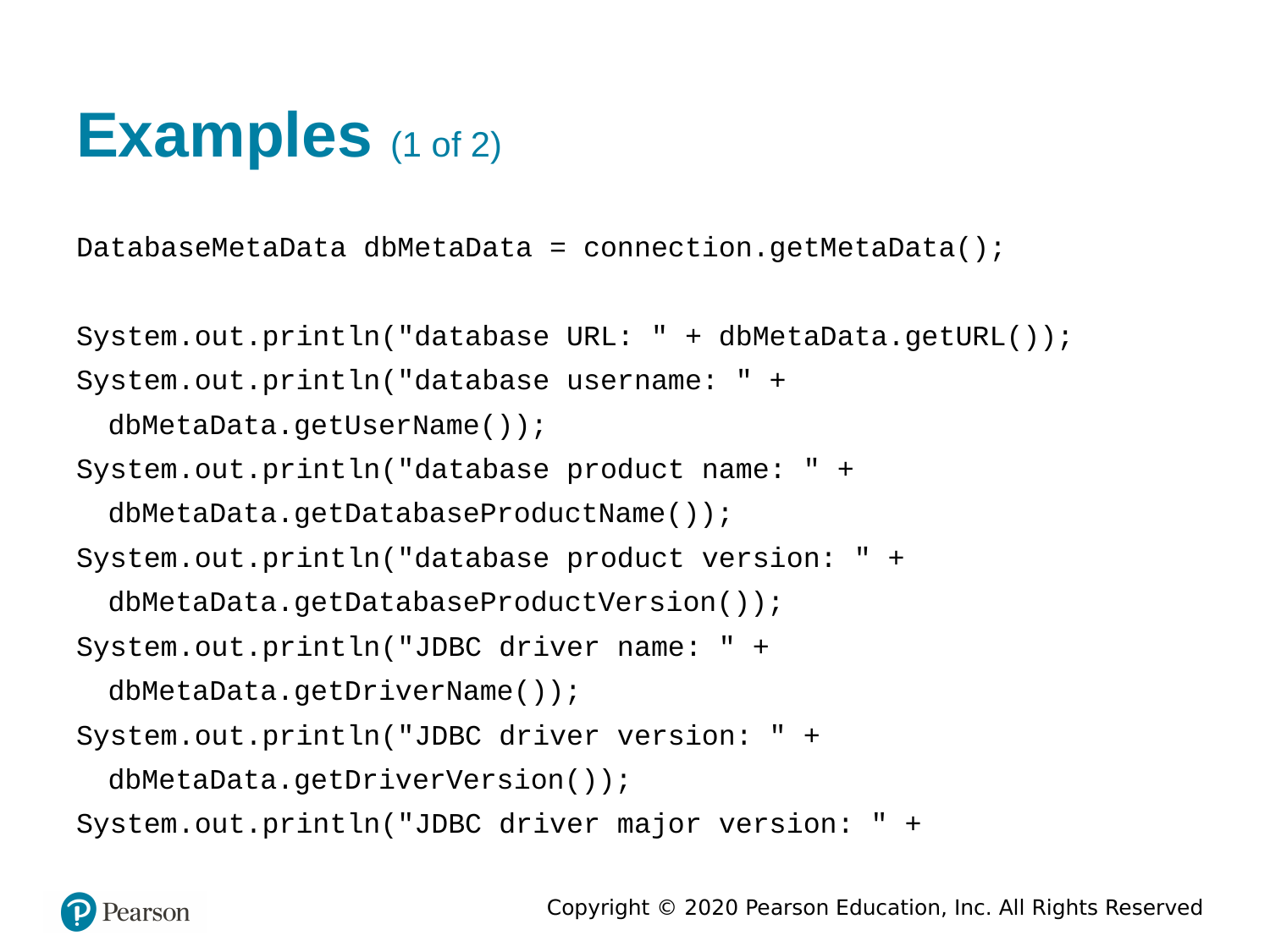

# Examples (1 of 2)
DatabaseMetaData dbMetaData = connection.getMetaData();

System.out.println("database URL: " + dbMetaData.getURL());
System.out.println("database username: " +
dbMetaData.getUserName());
System.out.println("database product name: " +
dbMetaData.getDatabaseProductName());
System.out.println("database product version: " +
dbMetaData.getDatabaseProductVersion());
System.out.println("JDBC driver name: " +
dbMetaData.getDriverName());
System.out.println("JDBC driver version: " +
dbMetaData.getDriverVersion());
System.out.println("JDBC driver major version: " +